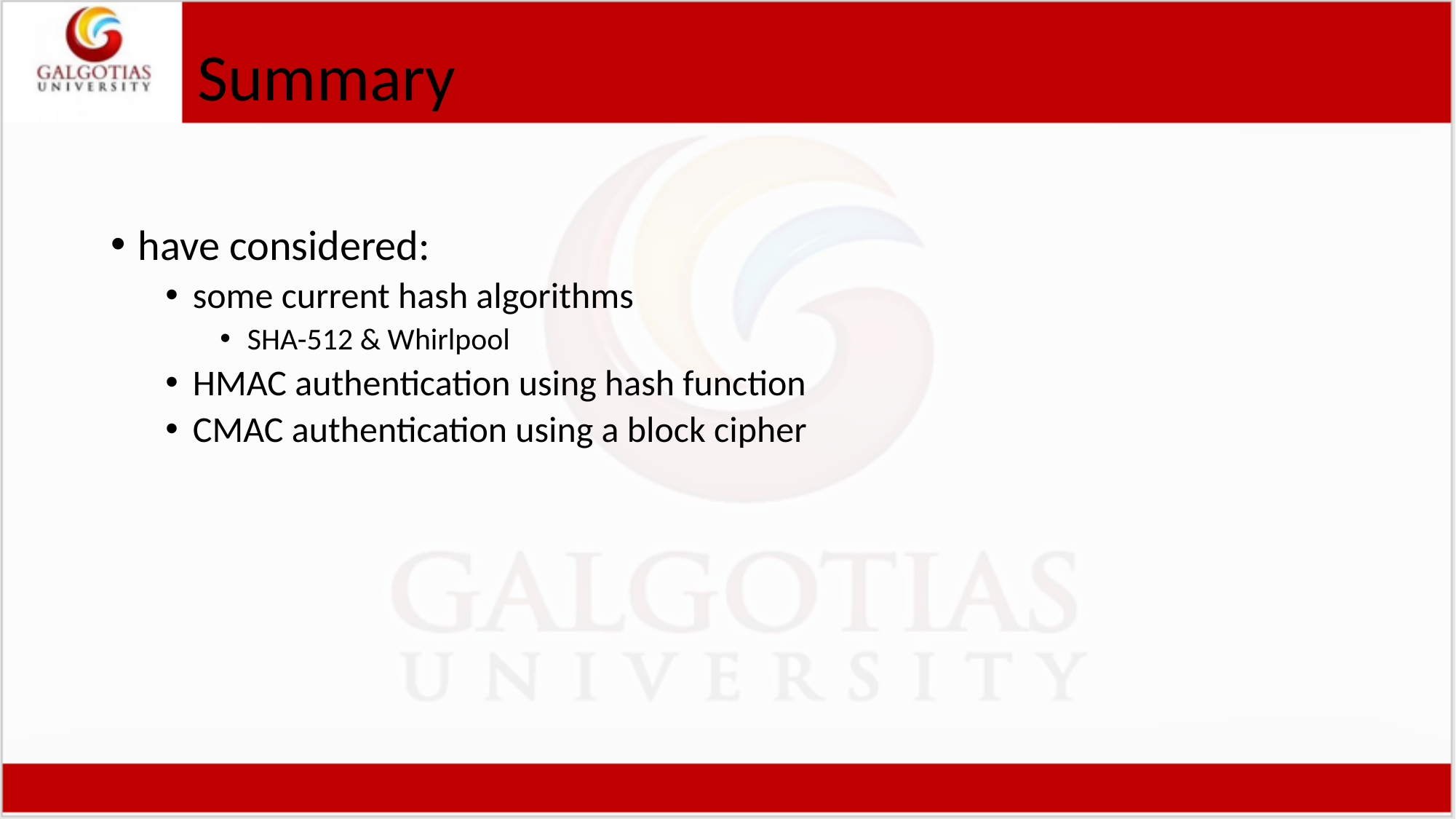

# Summary
have considered:
some current hash algorithms
SHA-512 & Whirlpool
HMAC authentication using hash function
CMAC authentication using a block cipher